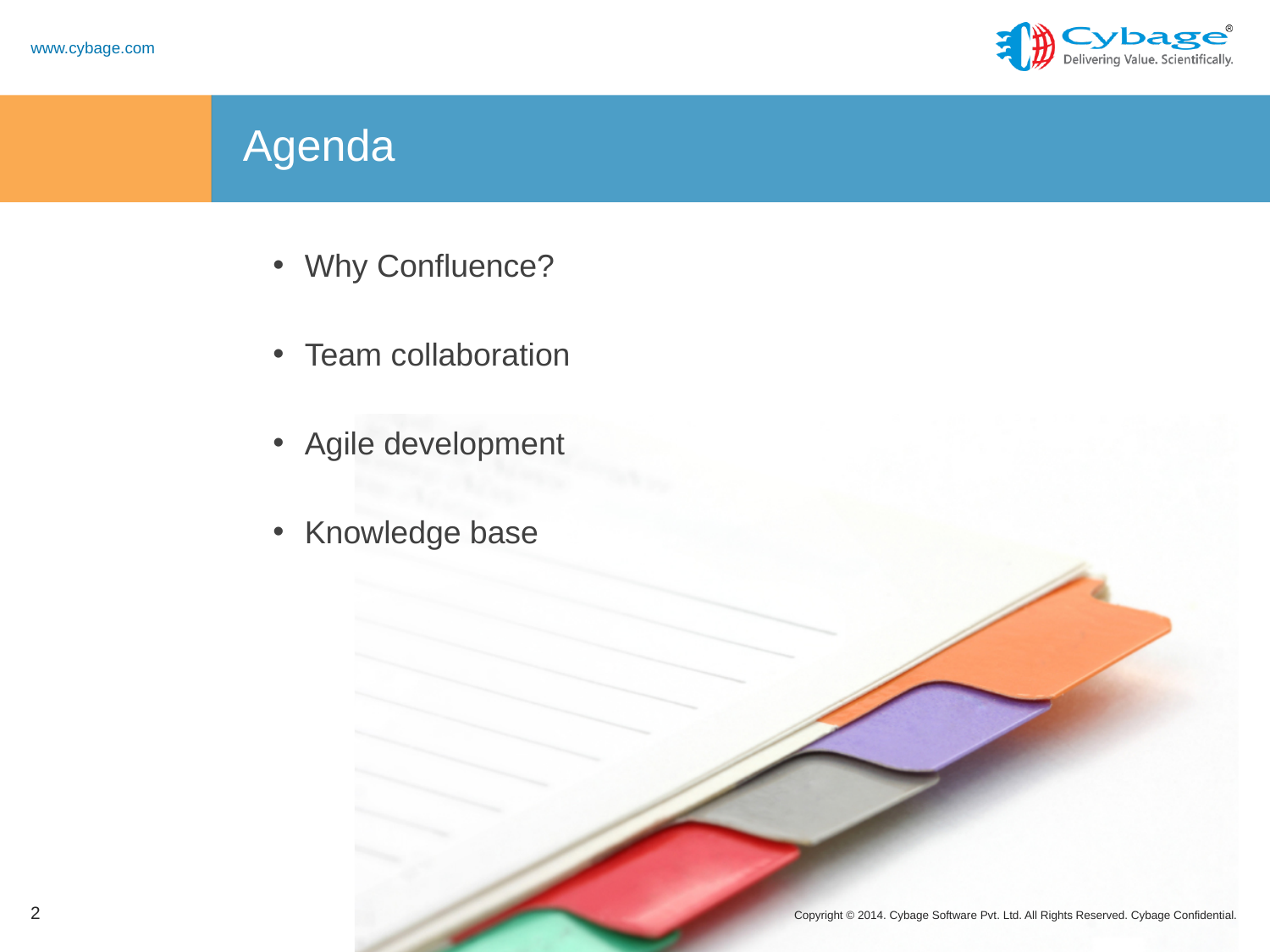

# Agenda
Why Confluence?

Team collaboration

Agile development

Knowledge base
2